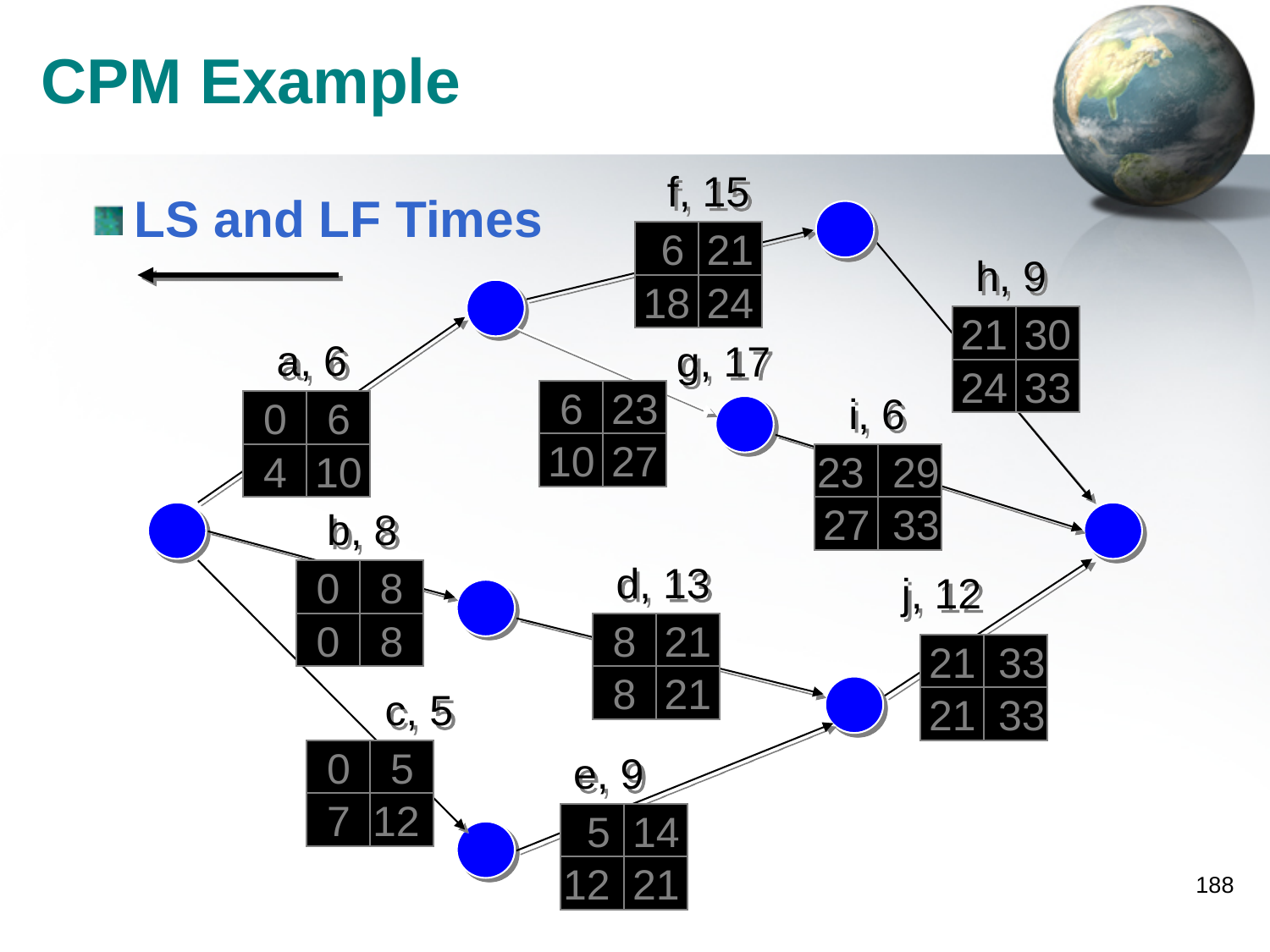

# CPM Example
f, 15
LS and LF Times

 6
 21

h, 9

  18
  24

 21
 30

a, 6

g, 17
 24
 33
 6
 23
i, 6
0
6

  10
  27

 4
 10
23
 29
b, 8
27
 33

d, 13

0
8
j, 12

0
8
 8
 21

21
 33
  8
  21

c, 5
21
 33

0
5
e, 9
7
12
 5
 14

12
 21
188